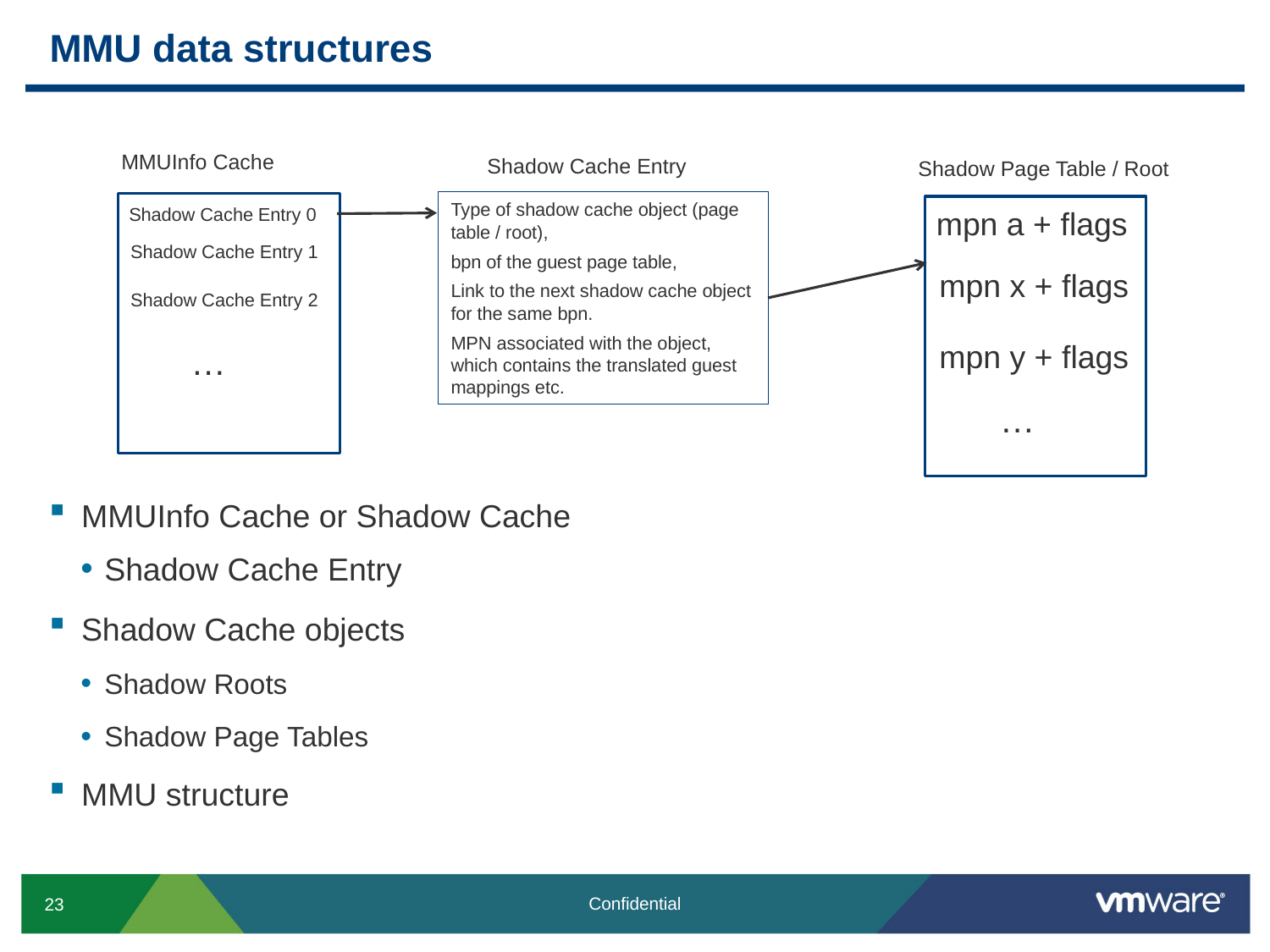

# MMU data structures
MMUInfo Cache
Shadow Cache Entry
Shadow Page Table / Root
Type of shadow cache object (page table / root),
bpn of the guest page table,
Link to the next shadow cache object for the same bpn.
MPN associated with the object, which contains the translated guest mappings etc.

Shadow Cache Entry 0

mpn a + flags
Shadow Cache Entry 1
mpn x + flags
Shadow Cache Entry 2
mpn y + flags
…
…
MMUInfo Cache or Shadow Cache
Shadow Cache Entry
Shadow Cache objects
Shadow Roots
Shadow Page Tables
MMU structure